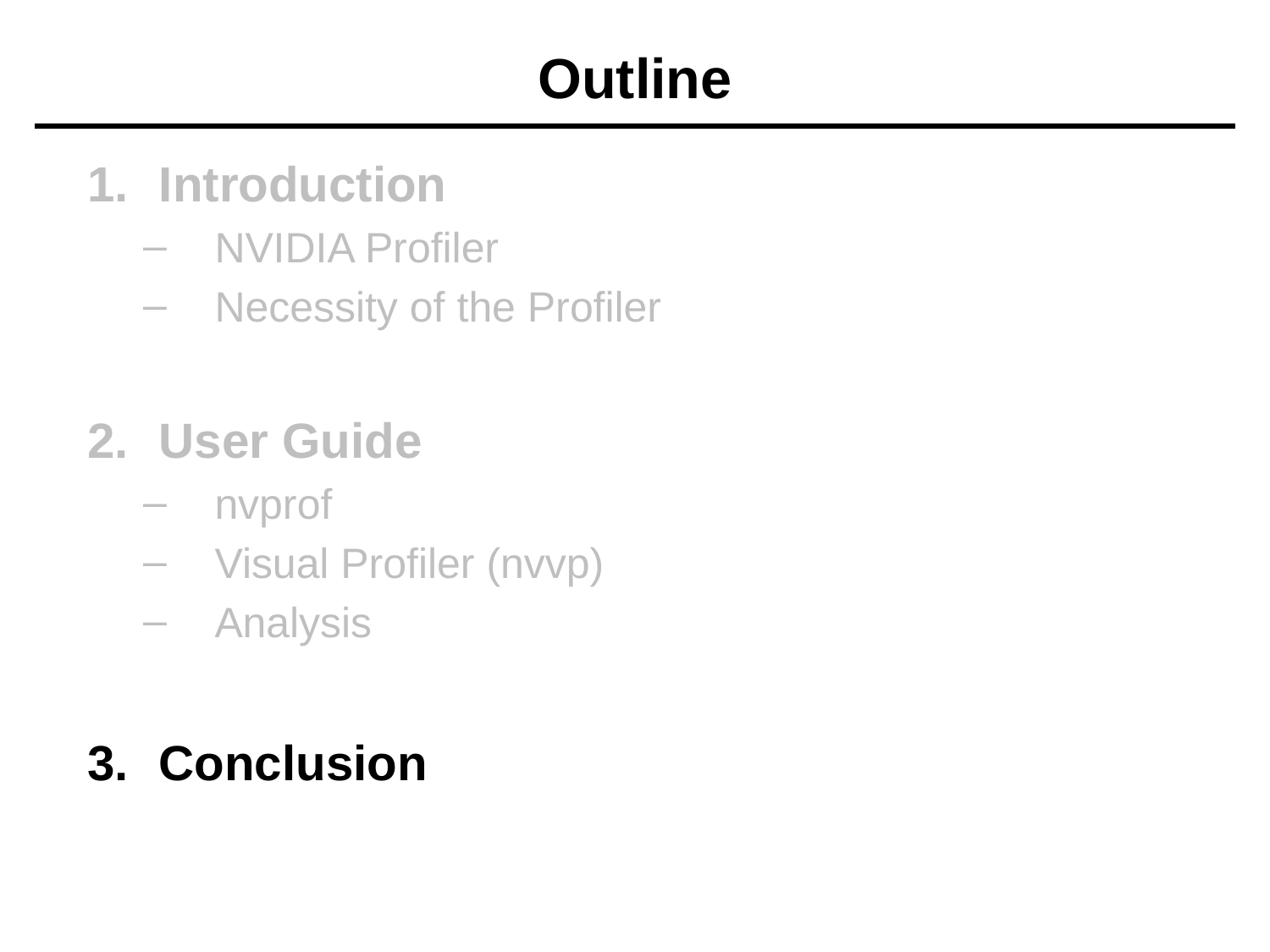

# Outline
Introduction
NVIDIA Profiler
Necessity of the Profiler

User Guide
nvprof
Visual Profiler (nvvp)
Analysis

Conclusion